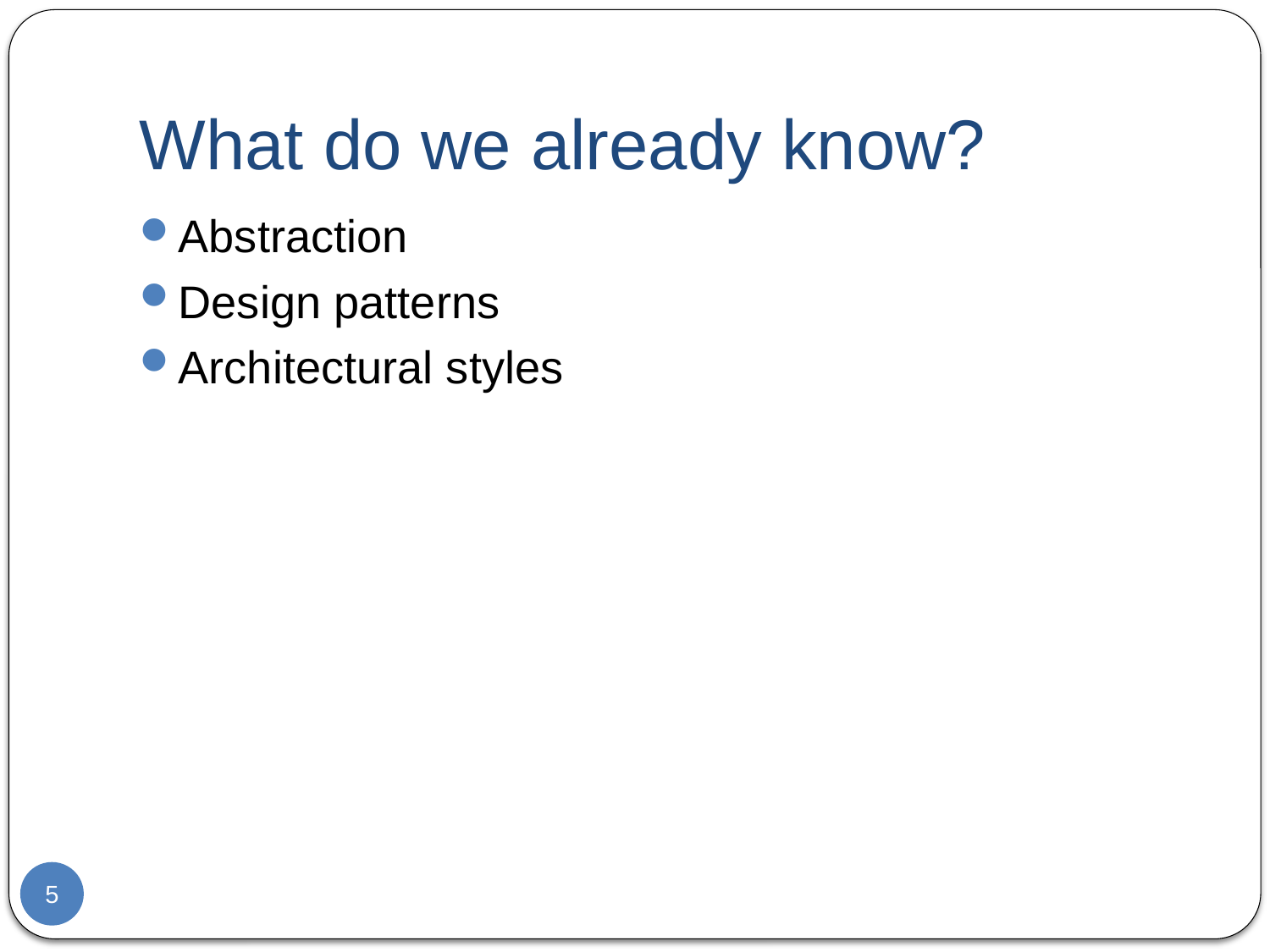

# What do we already know?
Abstraction
Design patterns
Architectural styles

5